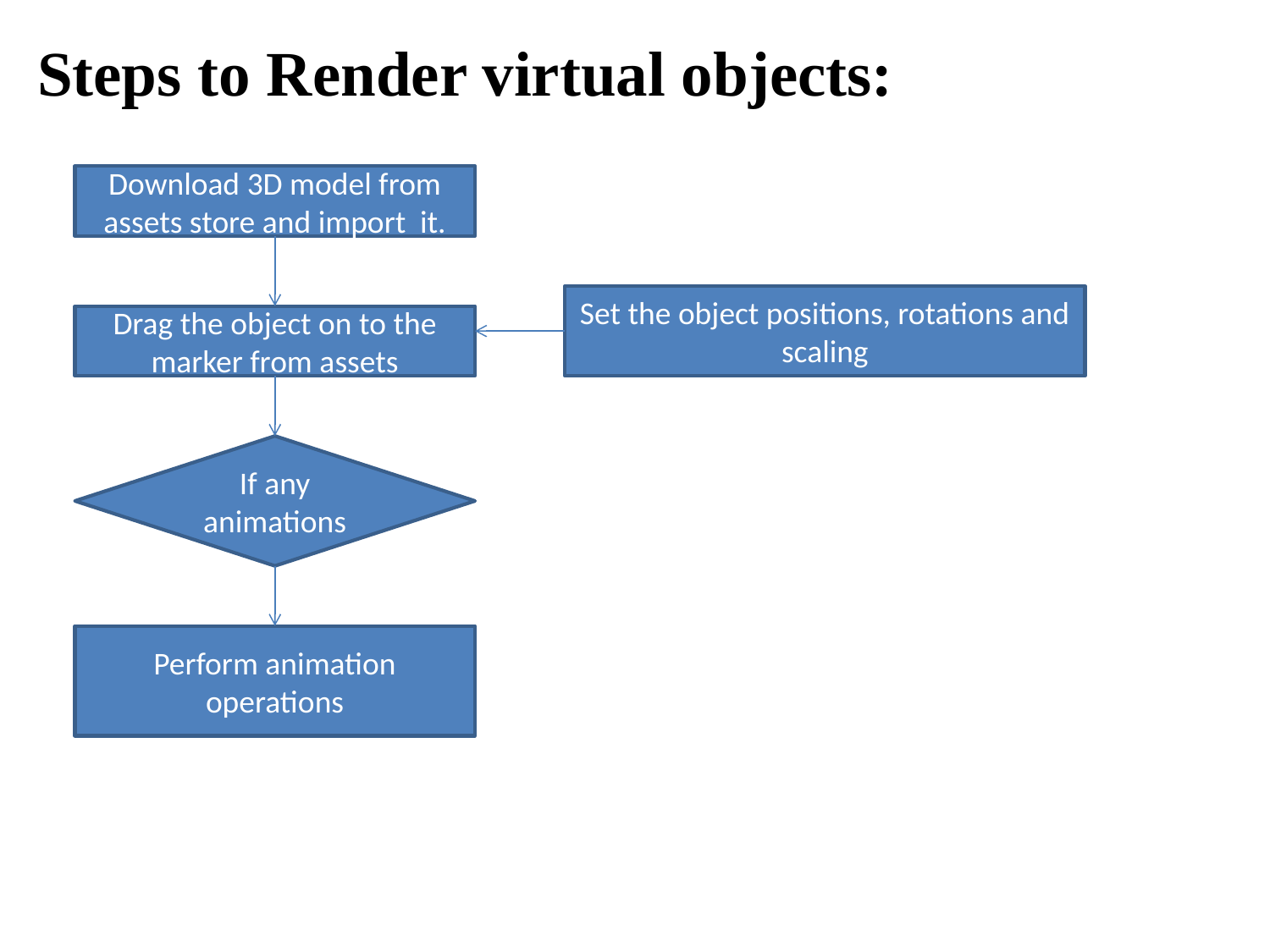

Steps to Render virtual objects:

Download 3D model from assets store and import  it.
Set the object positions, rotations and scaling
Drag the object on to the marker from assets
If any animations
Perform animation operations